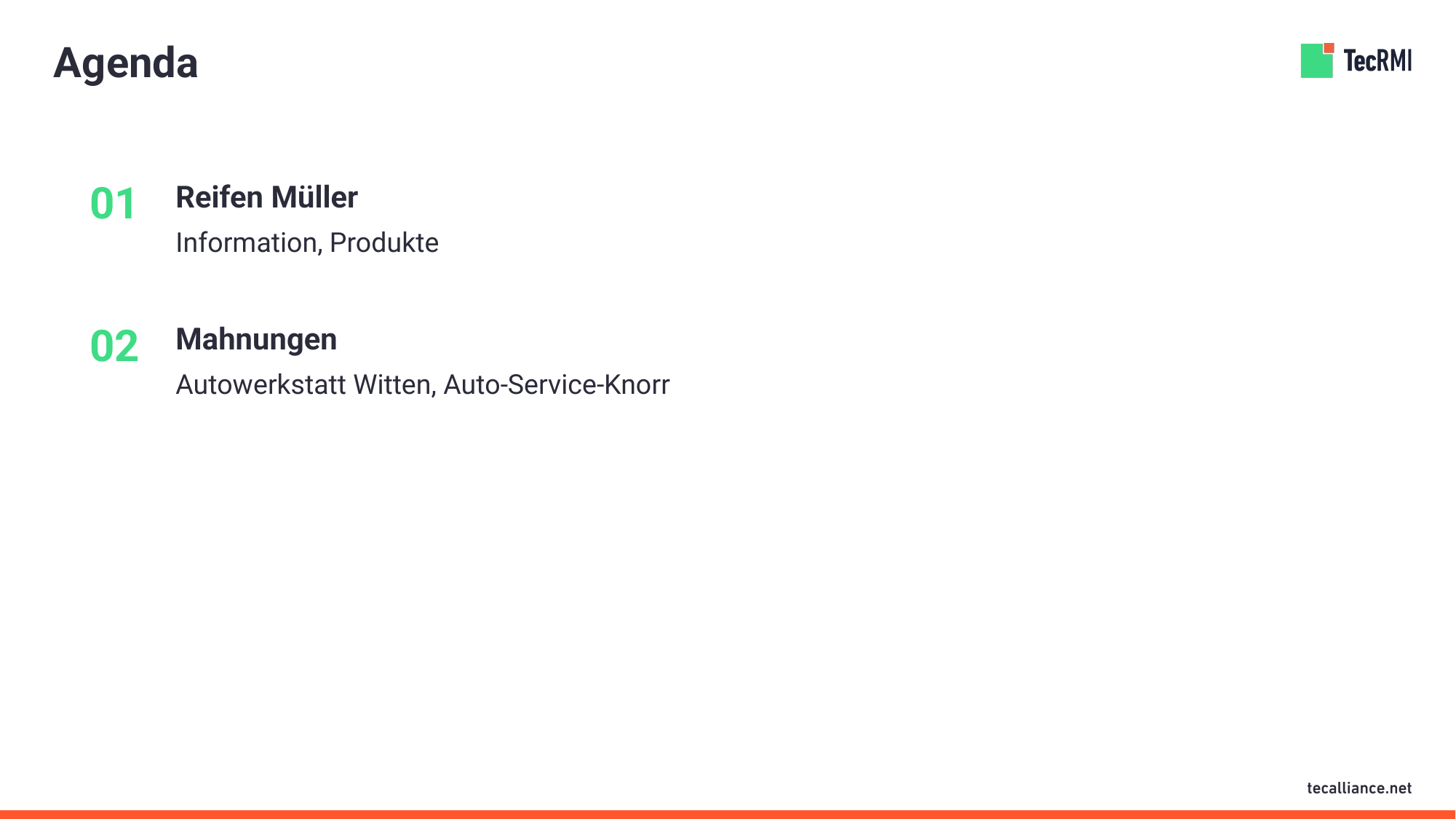

# Agenda
Reifen Müller

01

Information, Produkte

Mahnungen

02

Autowerkstatt Witten, Auto-Service-Knorr